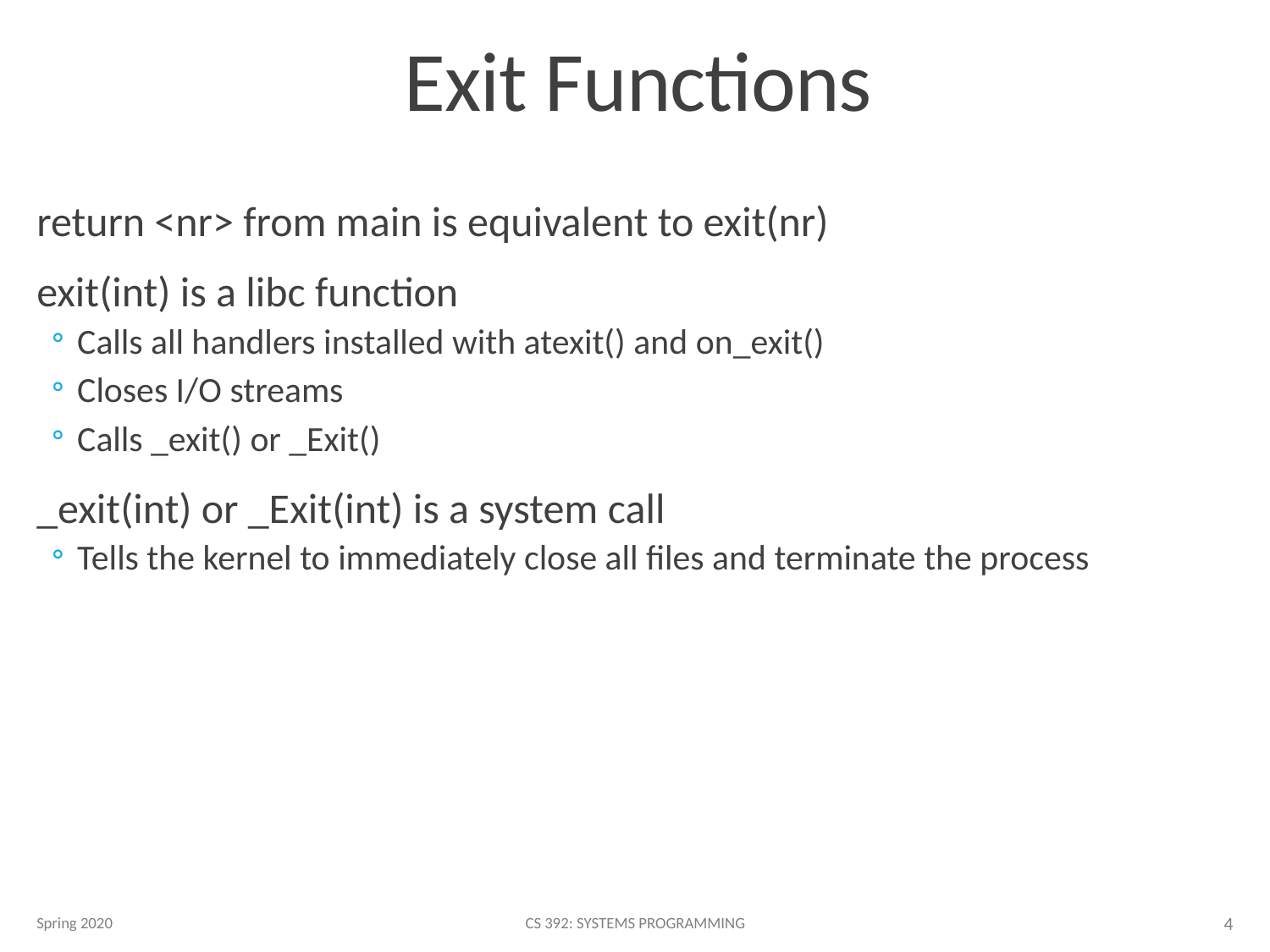

# Exit Functions
return <nr> from main is equivalent to exit(nr)
exit(int) is a libc function
Calls all handlers installed with atexit() and on_exit()
Closes I/O streams
Calls _exit() or _Exit()
_exit(int) or _Exit(int) is a system call
Tells the kernel to immediately close all files and terminate the process

Spring 2020
CS 392: Systems Programming
4